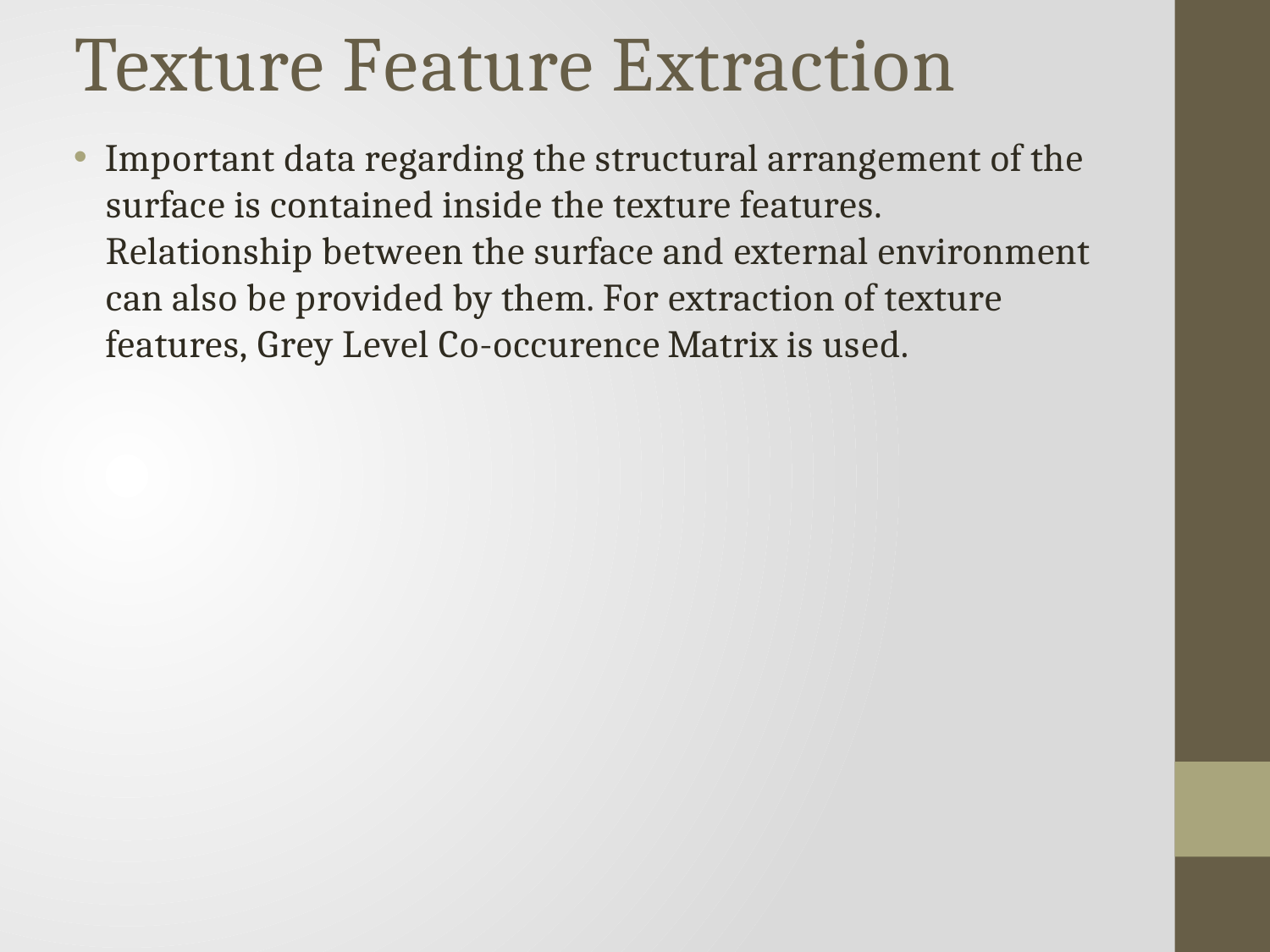

# Texture Feature Extraction
Important data regarding the structural arrangement of the surface is contained inside the texture features. Relationship between the surface and external environment can also be provided by them. For extraction of texture features, Grey Level Co-occurence Matrix is used.